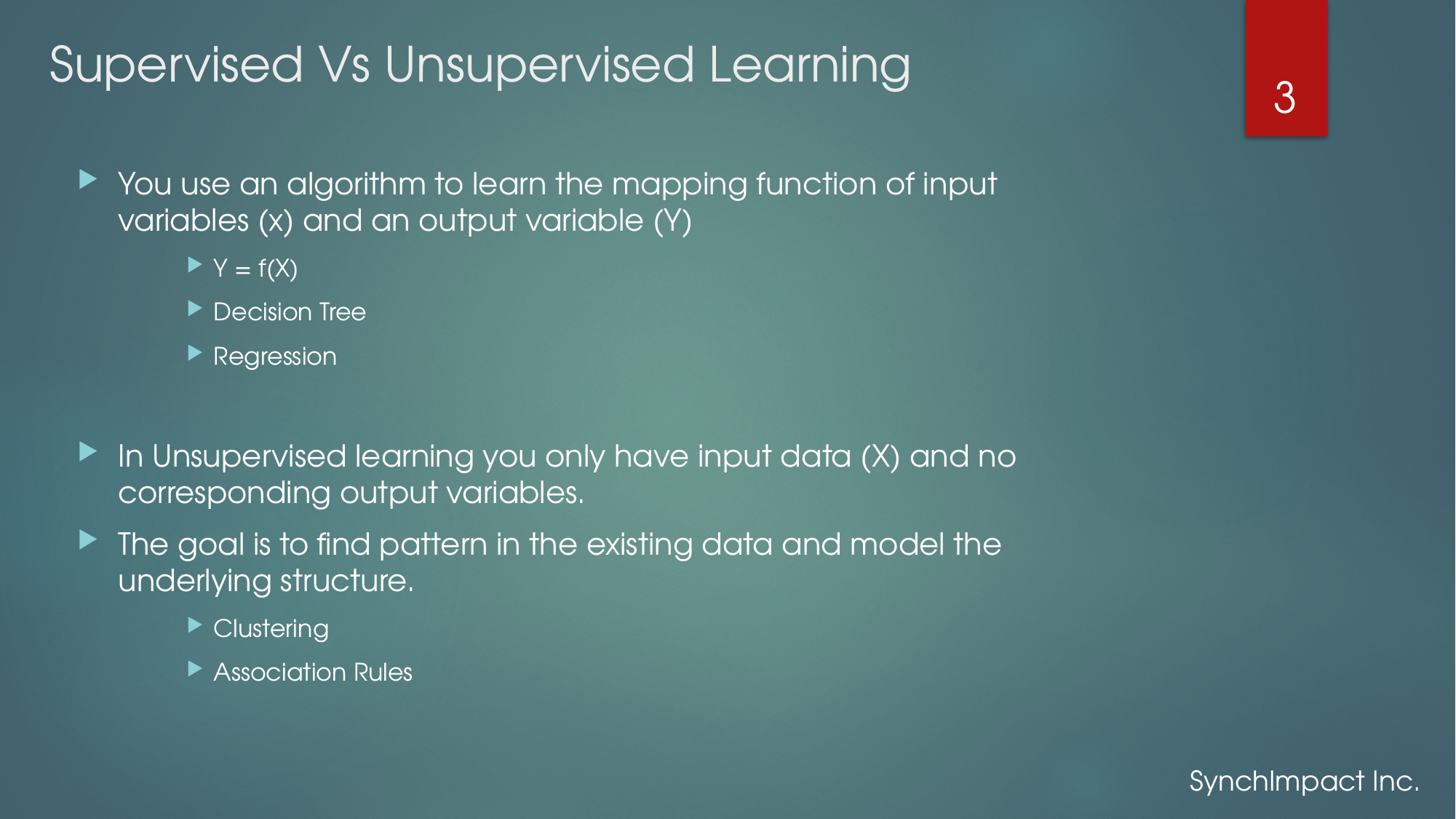

# Supervised Vs Unsupervised Learning
3
You use an algorithm to learn the mapping function of input variables (x) and an output variable (Y)
Y = f(X)
Decision Tree
Regression

In Unsupervised learning you only have input data (X) and no corresponding output variables.
The goal is to find pattern in the existing data and model the underlying structure.
Clustering
Association Rules

SynchImpact Inc.